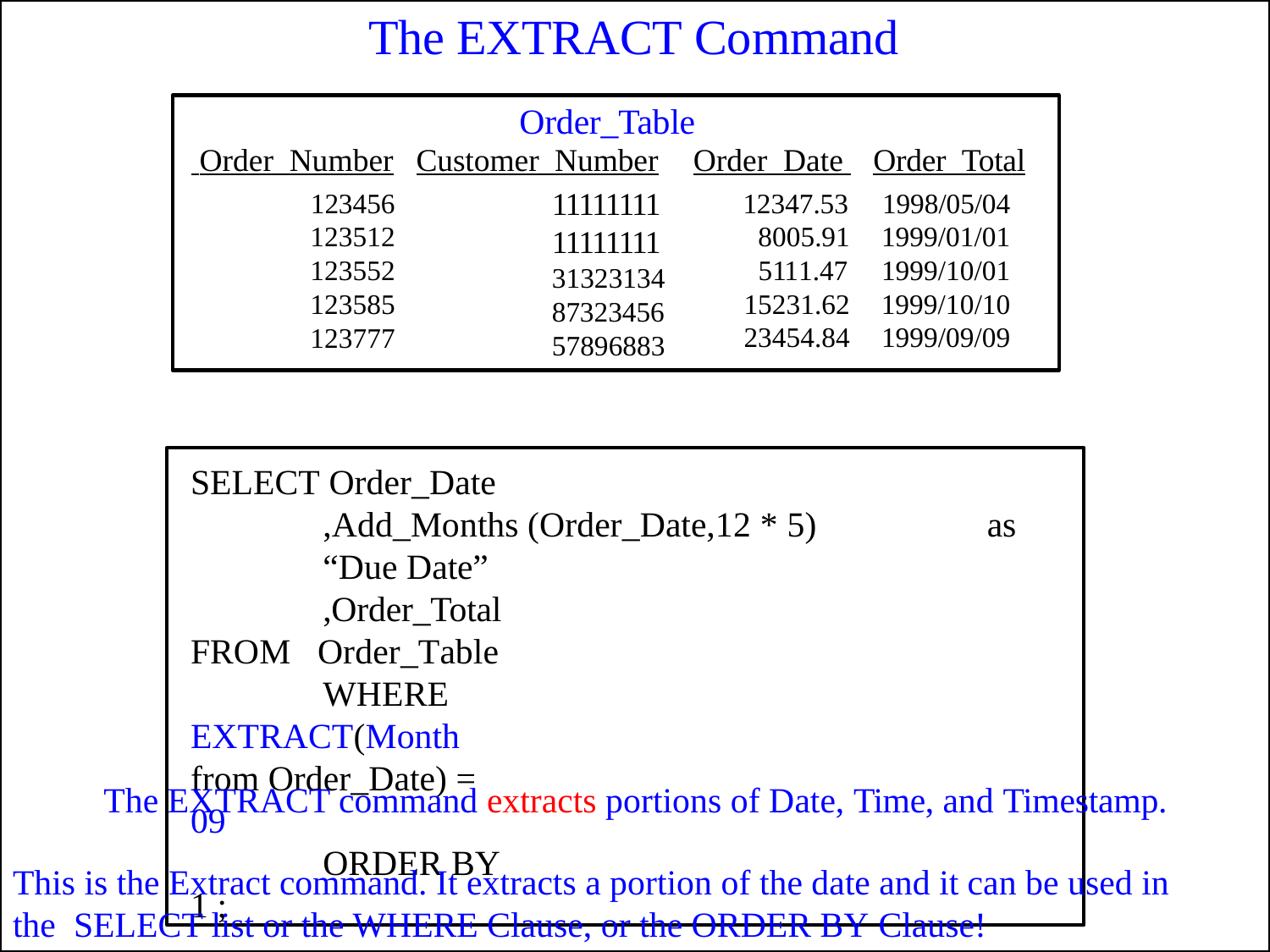

# The EXTRACT Command

Order_Table
Customer_Number	Order_Date
Order_Total
12347.53	1998/05/04
 Order_Number
123456
123512
123552
123585
123777
11111111
11111111
31323134
87323456
57896883
| 8005.91 | 1999/01/01 |
| --- | --- |
| 5111.47 | 1999/10/01 |
| 15231.62 | 1999/10/10 |
| 23454.84 | 1999/09/09 |
SELECT Order_Date
,Add_Months (Order_Date,12 * 5)	as “Due Date”
,Order_Total  FROM	Order_Table
WHERE EXTRACT(Month from Order_Date) = 09
ORDER BY 1 ;
The EXTRACT command extracts portions of Date, Time, and Timestamp.

This is the Extract command. It extracts a portion of the date and it can be used in the  SELECT list or the WHERE Clause, or the ORDER BY Clause!